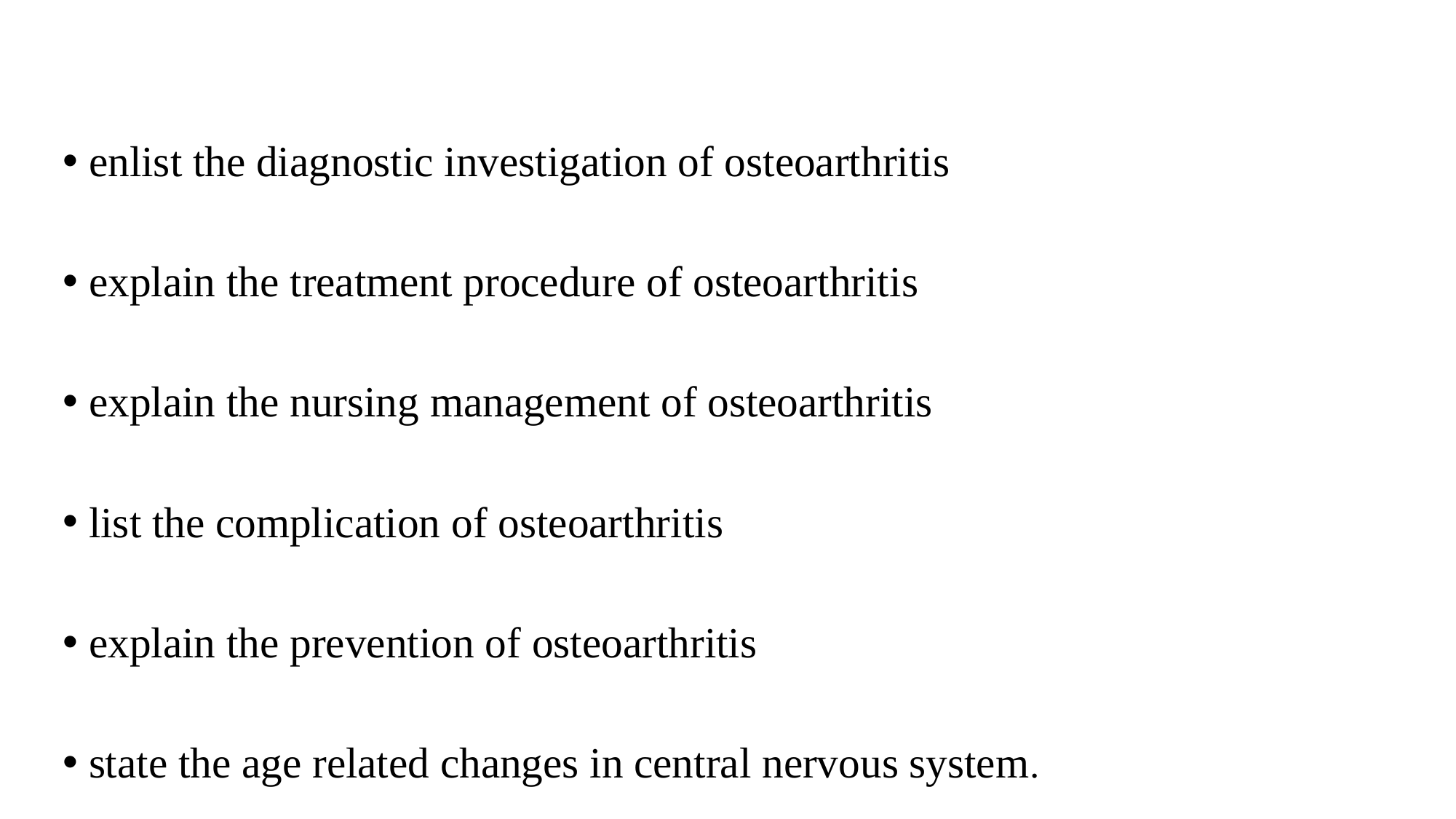

enlist the diagnostic investigation of osteoarthritis

explain the treatment procedure of osteoarthritis

explain the nursing management of osteoarthritis

list the complication of osteoarthritis

explain the prevention of osteoarthritis

state the age related changes in central nervous system.